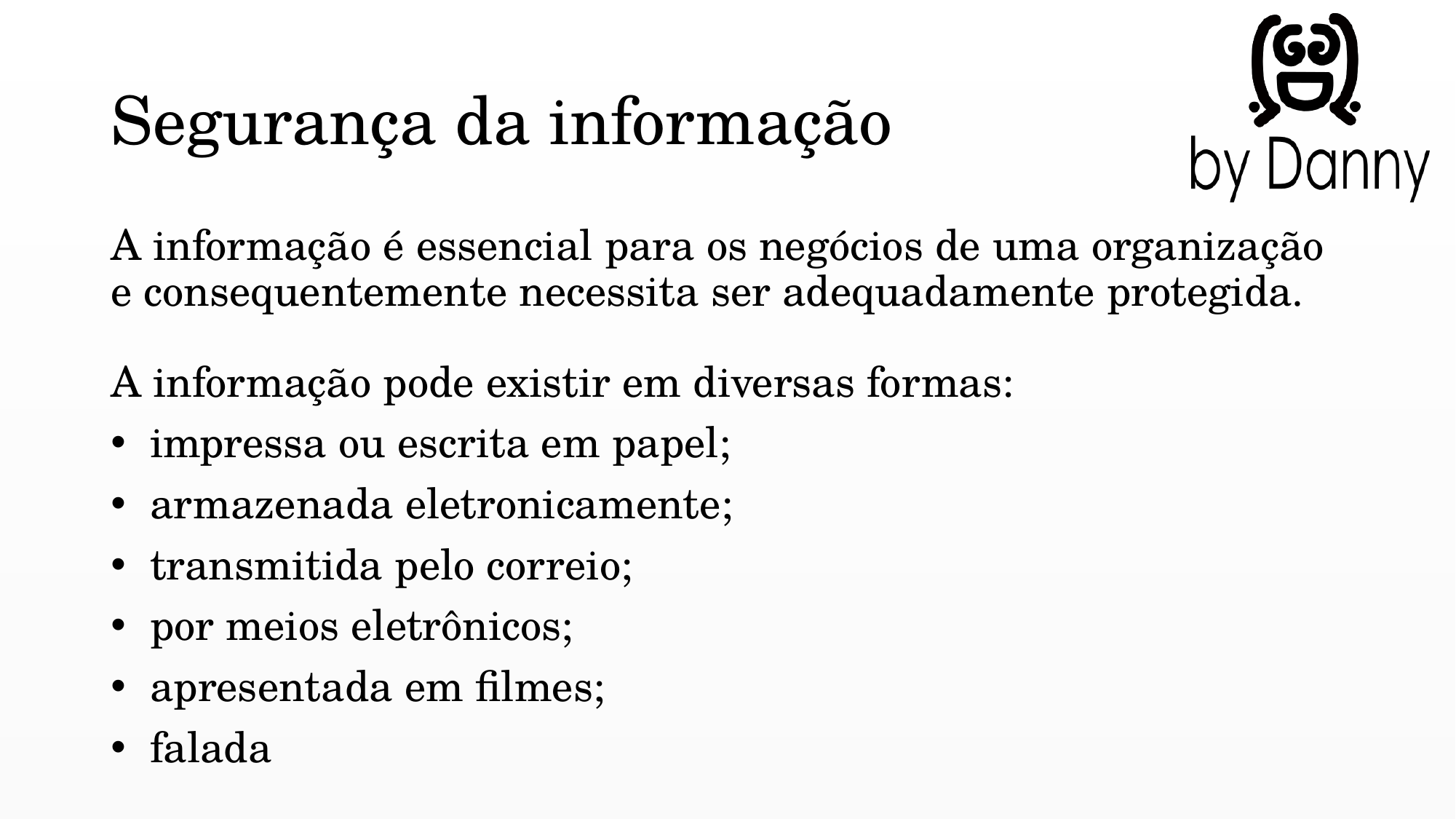

# Segurança da informação
A informação é essencial para os negócios de uma organização e consequentemente necessita ser adequadamente protegida.
A informação pode existir em diversas formas:
 impressa ou escrita em papel;
 armazenada eletronicamente;
 transmitida pelo correio;
 por meios eletrônicos;
 apresentada em filmes;
 falada